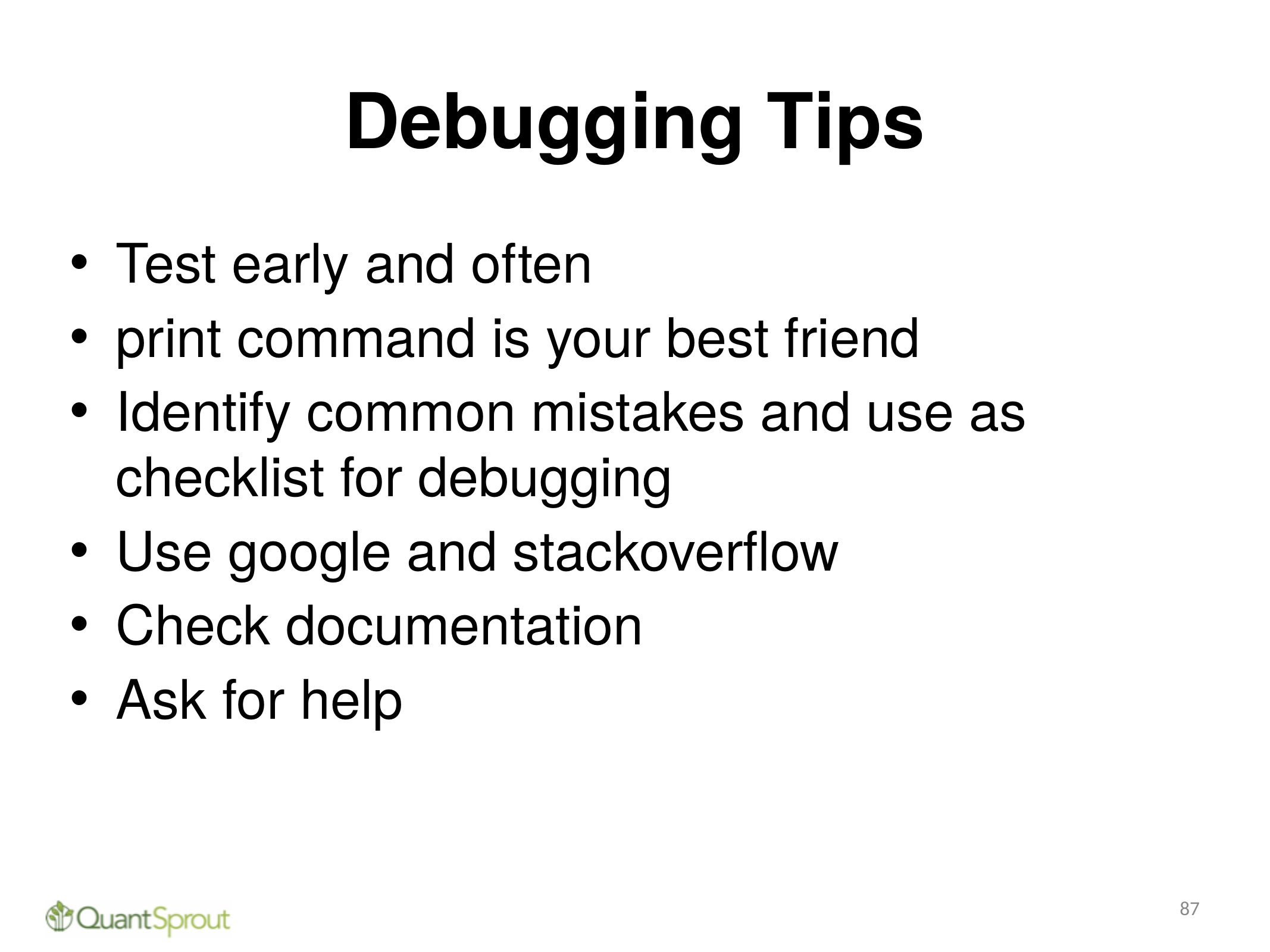

# Debugging Tips
Test early and often
print command is your best friend
Identify common mistakes and use as checklist for debugging
Use google and stackoverflow
Check documentation
Ask for help
87